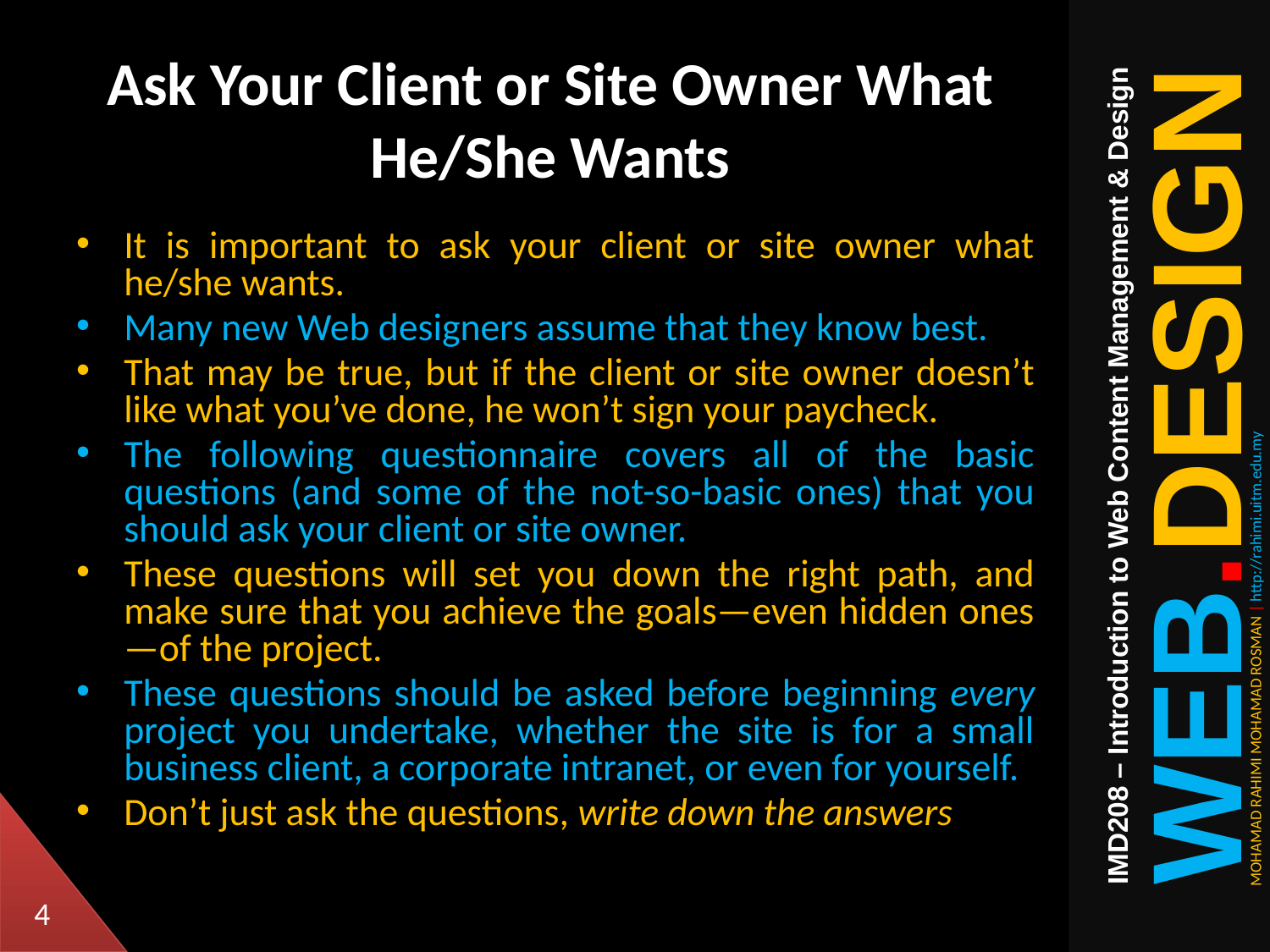

# Ask Your Client or Site Owner What He/She Wants
It is important to ask your client or site owner what he/she wants.
Many new Web designers assume that they know best.
That may be true, but if the client or site owner doesn’t like what you’ve done, he won’t sign your paycheck.
The following questionnaire covers all of the basic questions (and some of the not-so-basic ones) that you should ask your client or site owner.
These questions will set you down the right path, and make sure that you achieve the goals—even hidden ones—of the project.
These questions should be asked before beginning every project you undertake, whether the site is for a small business client, a corporate intranet, or even for yourself.
Don’t just ask the questions, write down the answers

4